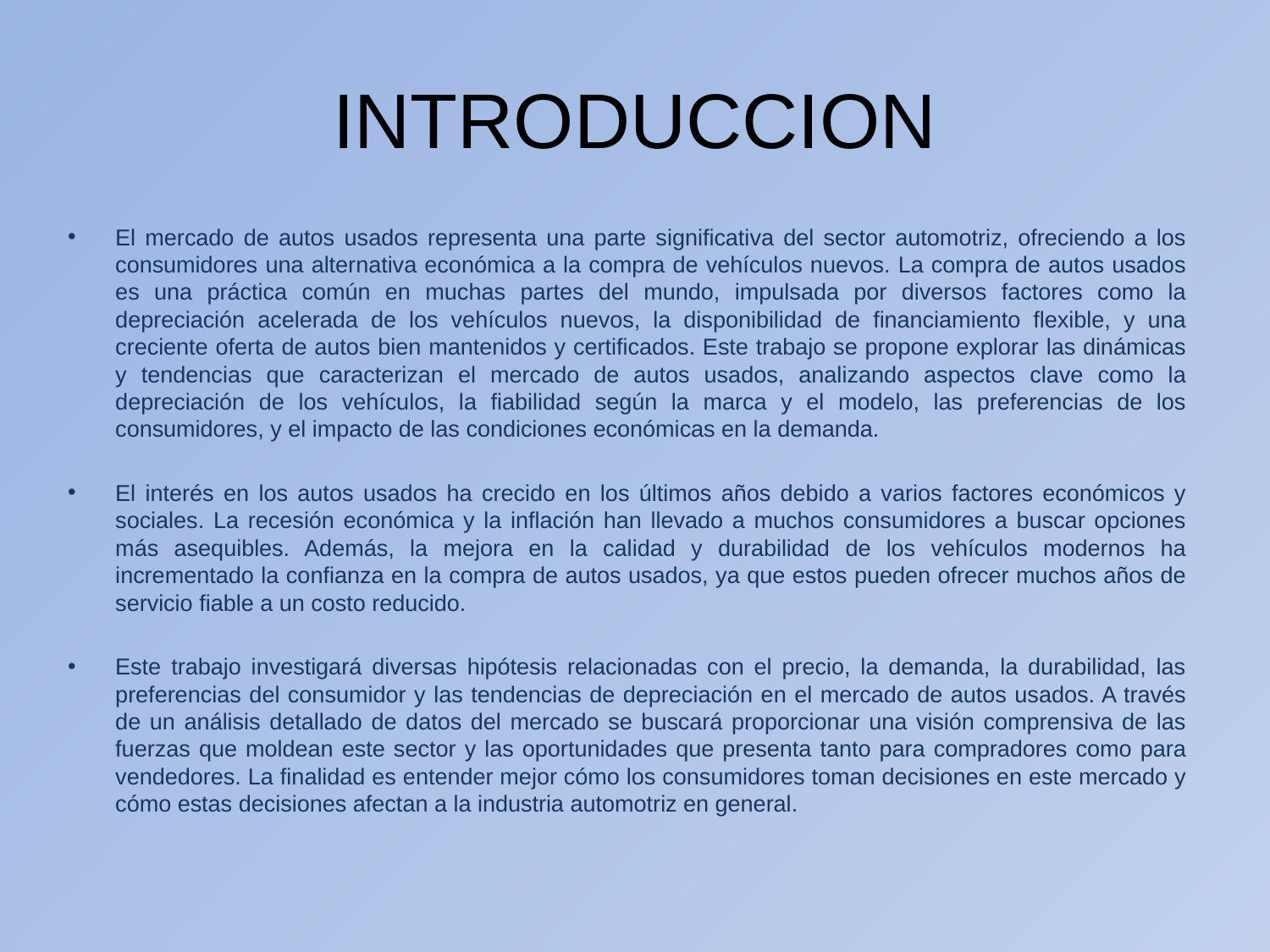

# INTRODUCCION
El mercado de autos usados representa una parte significativa del sector automotriz, ofreciendo a los consumidores una alternativa económica a la compra de vehículos nuevos. La compra de autos usados es una práctica común en muchas partes del mundo, impulsada por diversos factores como la depreciación acelerada de los vehículos nuevos, la disponibilidad de financiamiento flexible, y una creciente oferta de autos bien mantenidos y certificados. Este trabajo se propone explorar las dinámicas y tendencias que caracterizan el mercado de autos usados, analizando aspectos clave como la depreciación de los vehículos, la fiabilidad según la marca y el modelo, las preferencias de los consumidores, y el impacto de las condiciones económicas en la demanda.

El interés en los autos usados ha crecido en los últimos años debido a varios factores económicos y sociales. La recesión económica y la inflación han llevado a muchos consumidores a buscar opciones más asequibles. Además, la mejora en la calidad y durabilidad de los vehículos modernos ha incrementado la confianza en la compra de autos usados, ya que estos pueden ofrecer muchos años de servicio fiable a un costo reducido.

Este trabajo investigará diversas hipótesis relacionadas con el precio, la demanda, la durabilidad, las preferencias del consumidor y las tendencias de depreciación en el mercado de autos usados. A través de un análisis detallado de datos del mercado se buscará proporcionar una visión comprensiva de las fuerzas que moldean este sector y las oportunidades que presenta tanto para compradores como para vendedores. La finalidad es entender mejor cómo los consumidores toman decisiones en este mercado y cómo estas decisiones afectan a la industria automotriz en general.